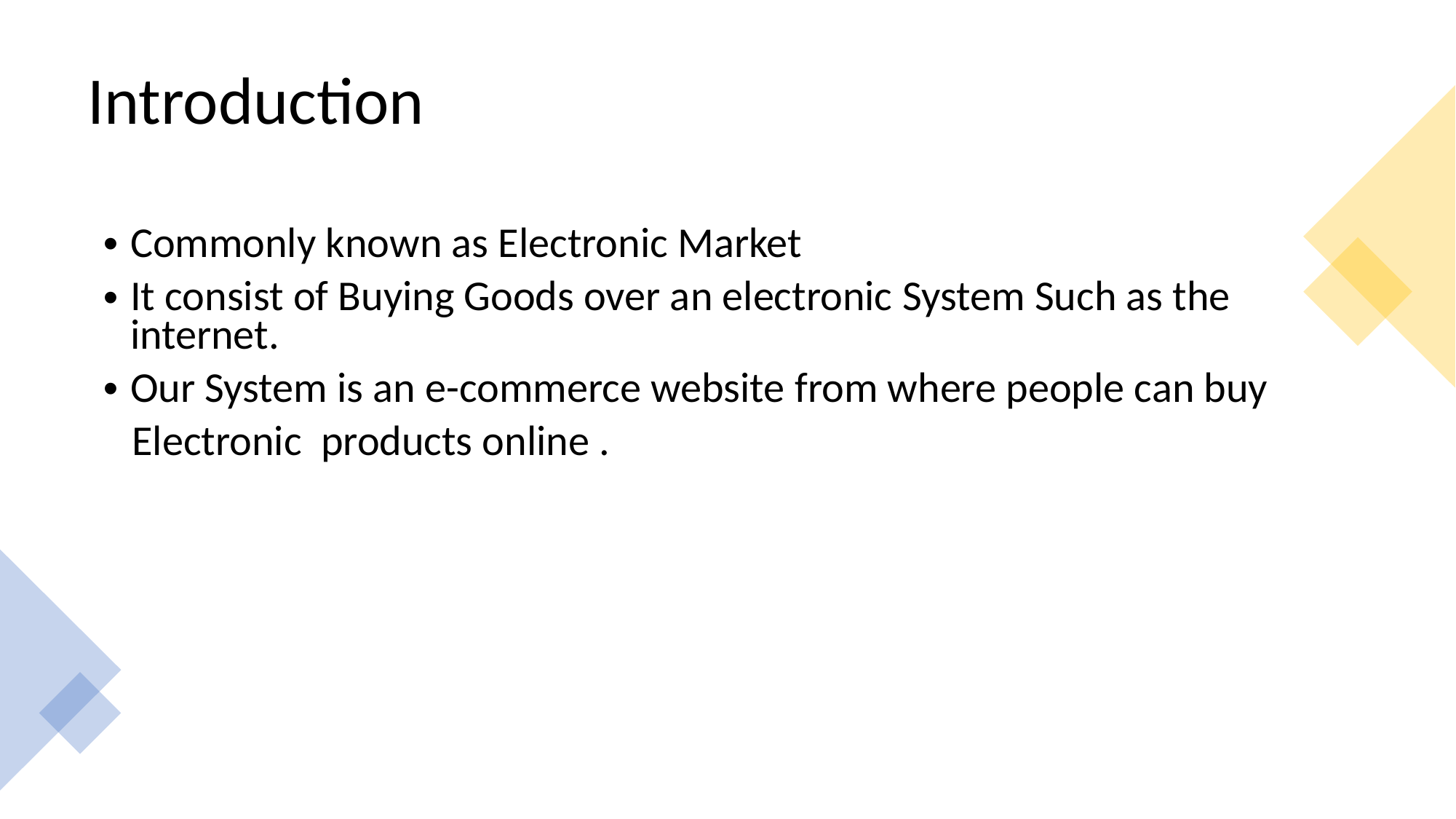

Introduction

Commonly known as Electronic Market
It consist of Buying Goods over an electronic System Such as the internet.
Our System is an e-commerce website from where people can buy
   Electronic  products online .